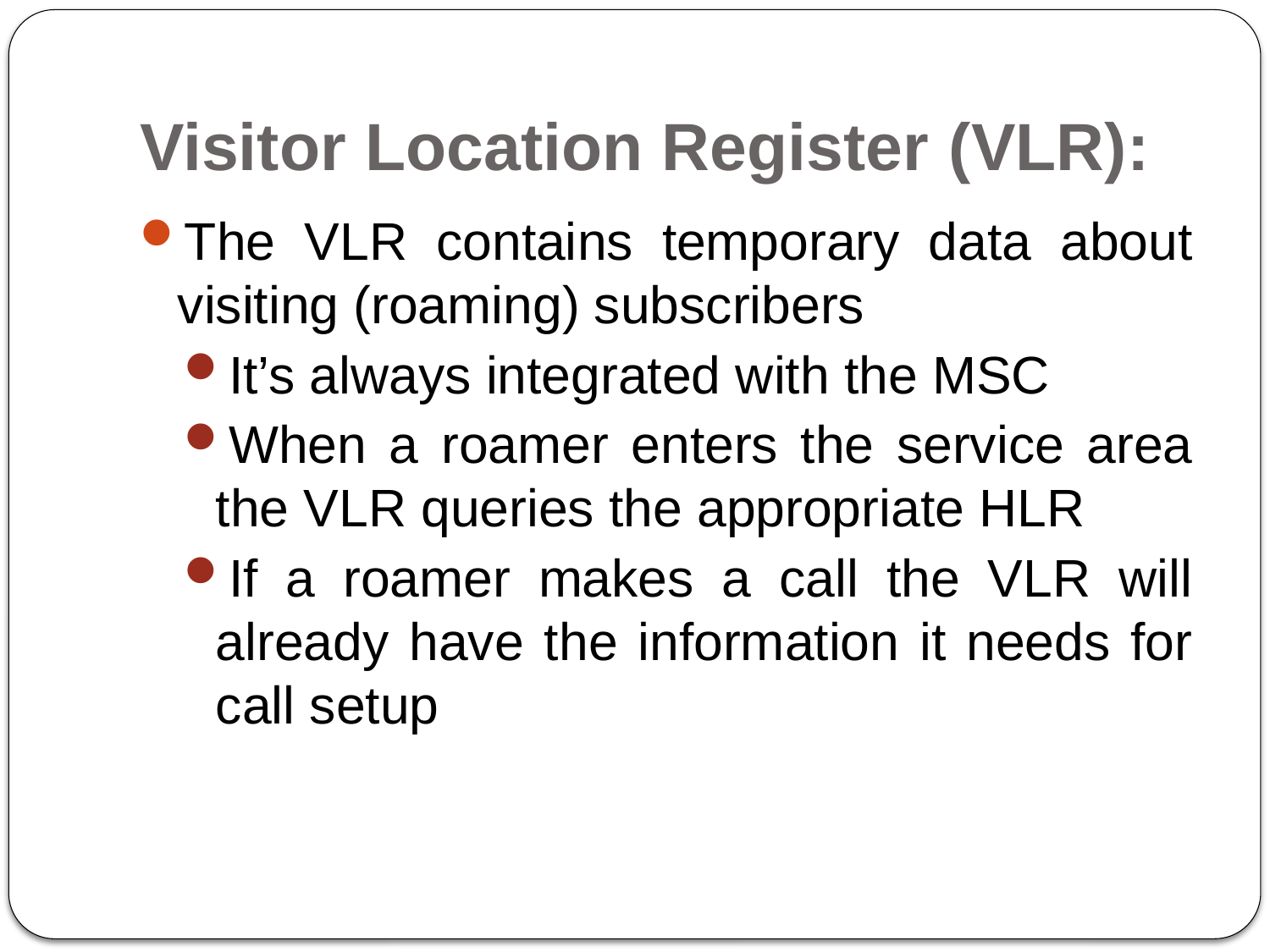

# Visitor Location Register (VLR):
The VLR contains temporary data about visiting (roaming) subscribers
It’s always integrated with the MSC
When a roamer enters the service area the VLR queries the appropriate HLR
If a roamer makes a call the VLR will already have the information it needs for call setup